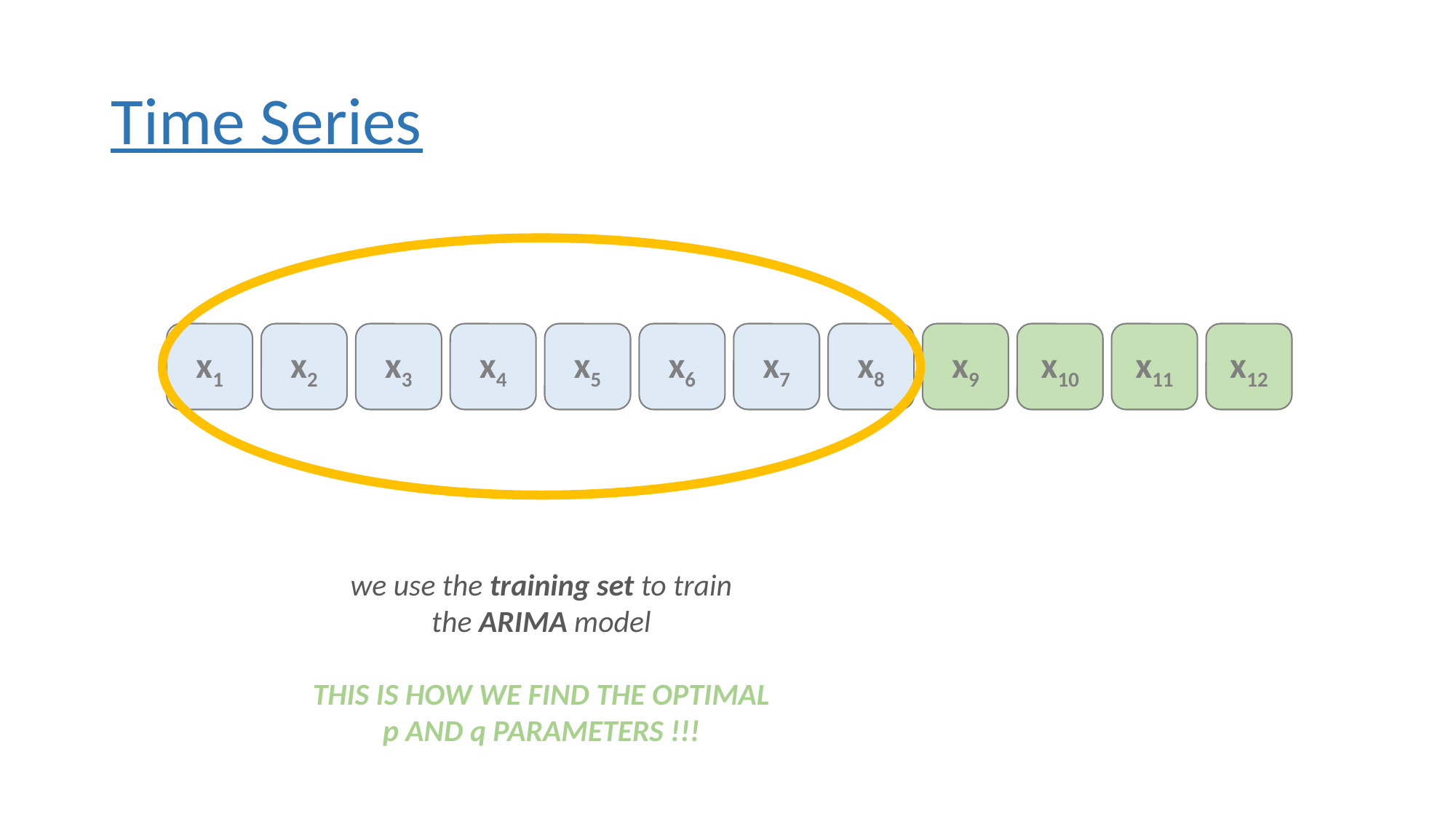

# Time Series

x1
x2
x3
x4
x5
x6
x7
x8
x9
x10
x11
x12
we use the training set to train
the ARIMA model

THIS IS HOW WE FIND THE OPTIMAL
p AND q PARAMETERS !!!